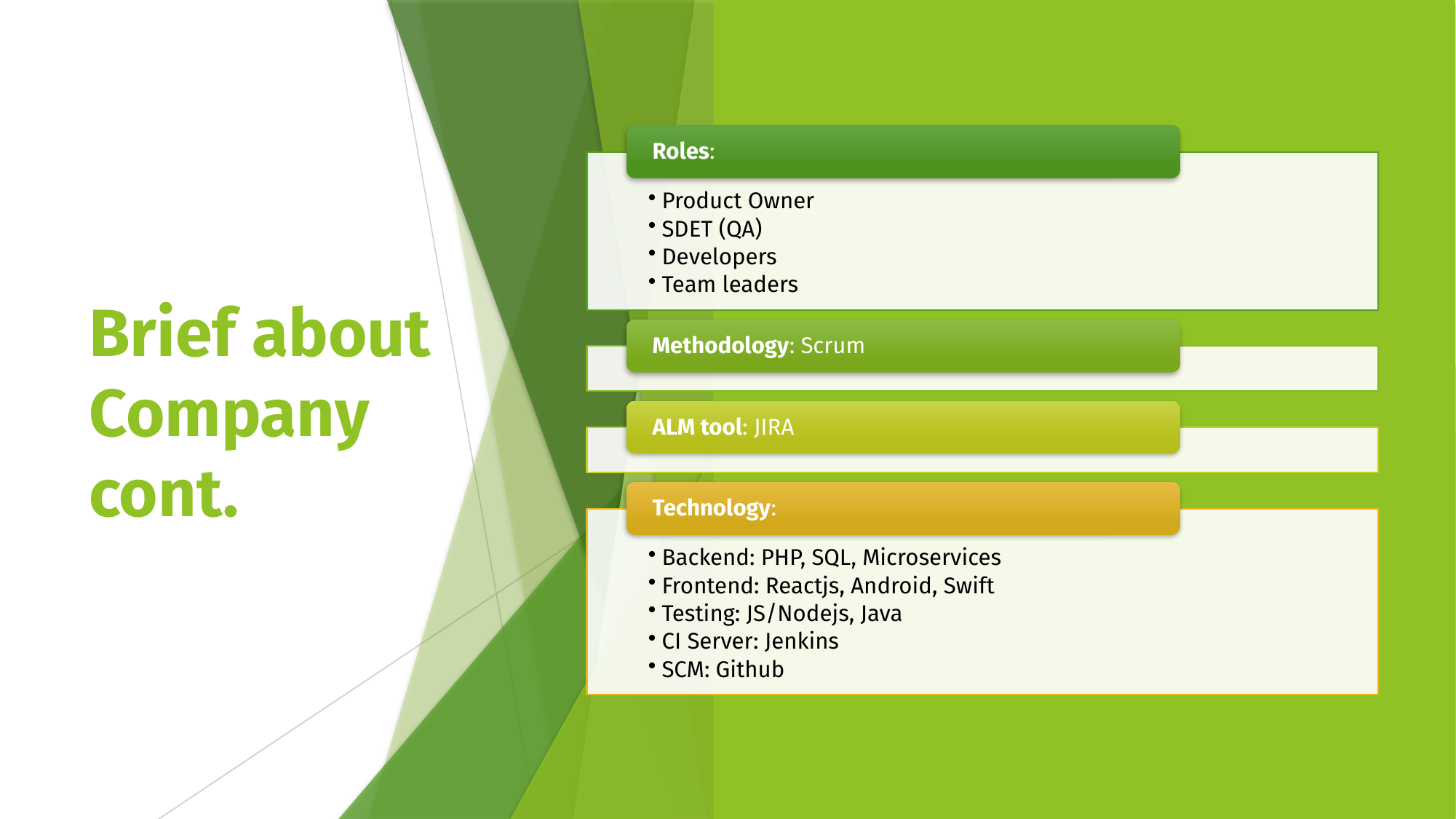

Product Owner
SDET (QA)
Developers
Team leaders
Roles:
Methodology: Scrum
ALM tool: JIRA
Backend: PHP, SQL, Microservices
Frontend: Reactjs, Android, Swift
Testing: JS/Nodejs, Java
CI Server: Jenkins
SCM: Github
Technology:
# Brief about Company cont.